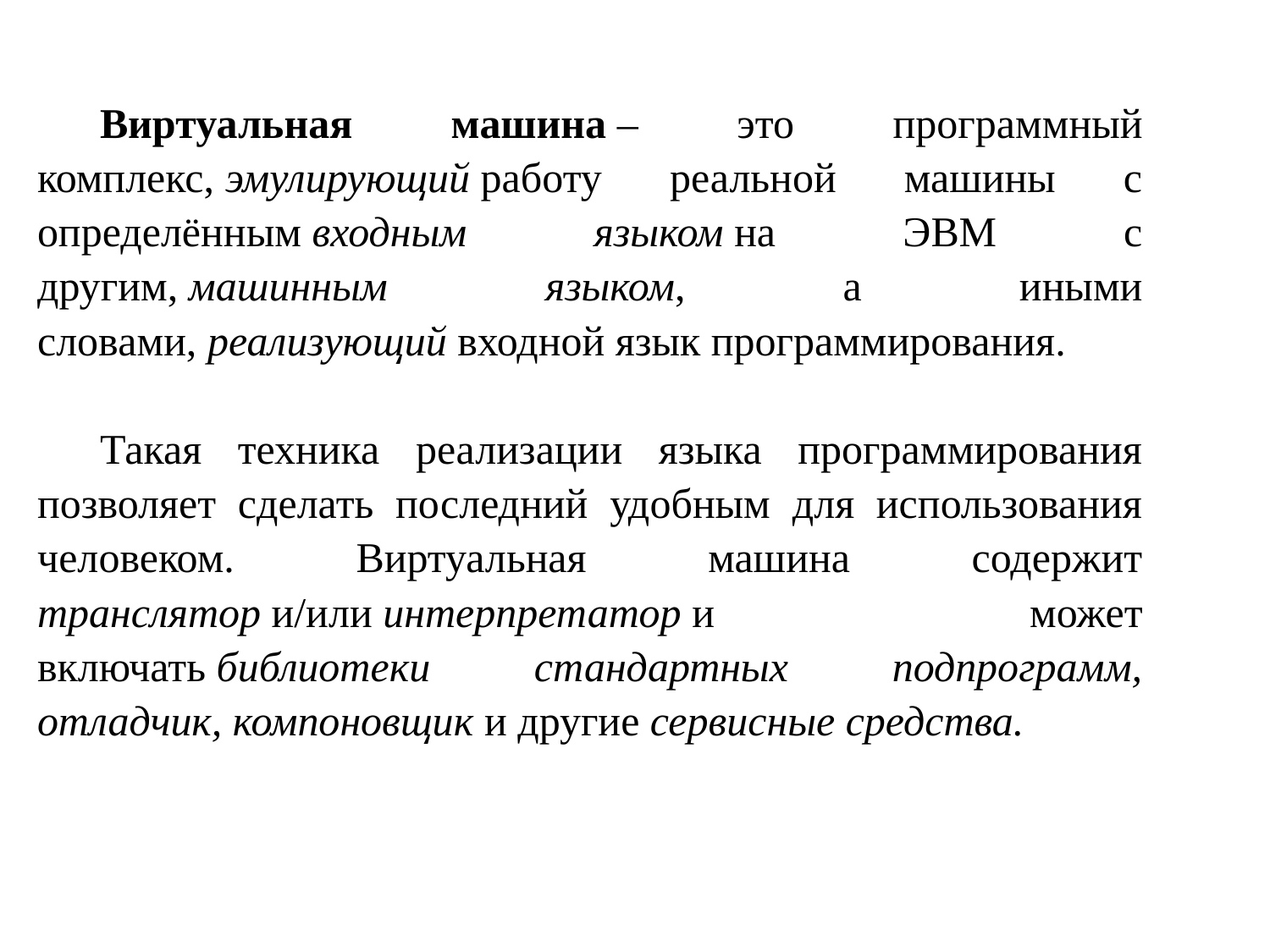

Виртуальная машина – это программный комплекс, эмулирующий работу реальной машины с определённым входным языком на ЭВМ с другим, машинным языком, а иными словами, реализующий входной язык программирования.

Такая техника реализации языка программирования позволяет сделать последний удобным для использования человеком. Виртуальная машина содержит транслятор и/или интерпретатор и может включать библиотеки стандартных подпрограмм, отладчик, компоновщик и другие сервисные средства.